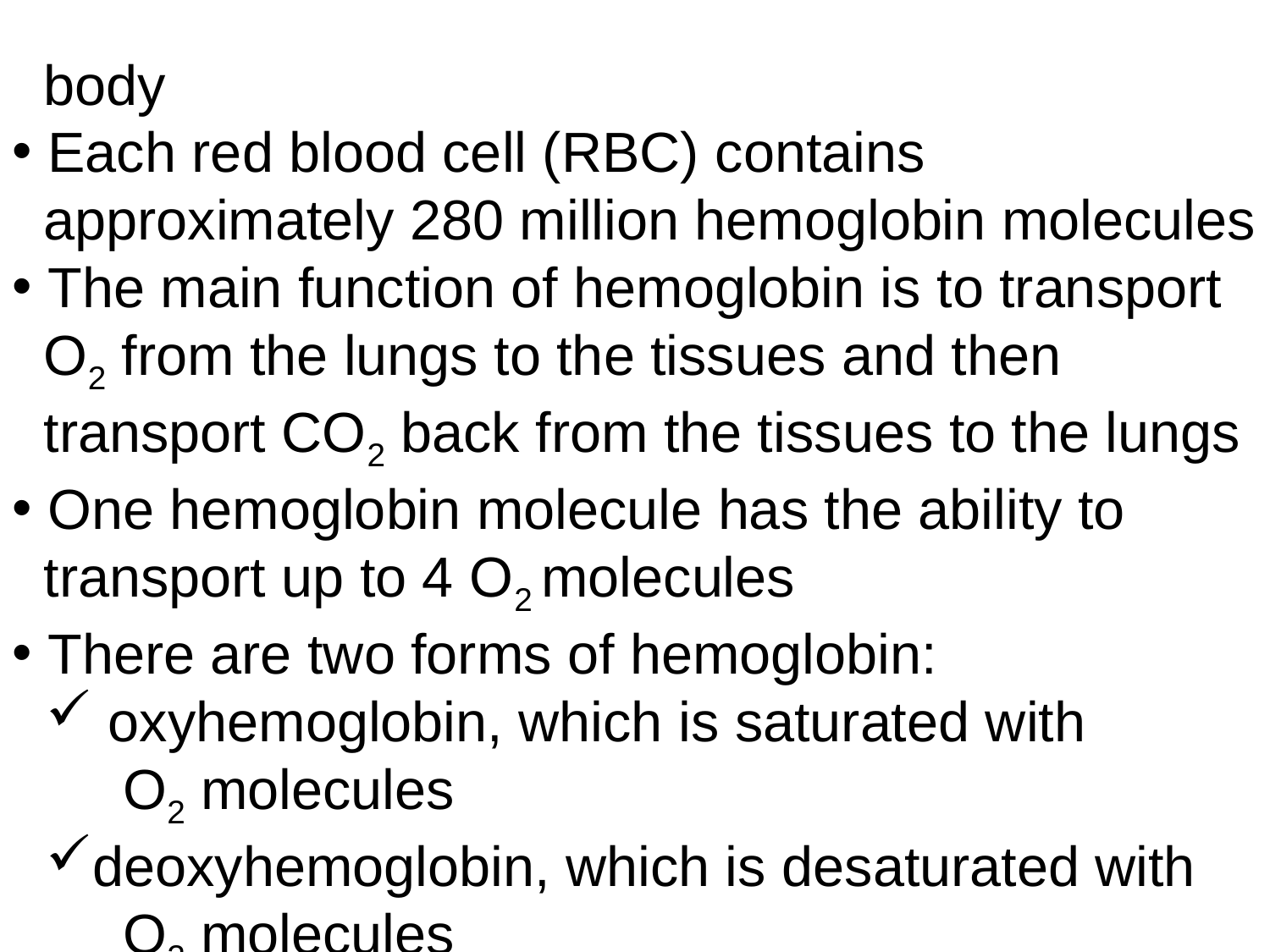

body
 Each red blood cell (RBC) contains
  approximately 280 million hemoglobin molecules
 The main function of hemoglobin is to transport
  O2 from the lungs to the tissues and then
  transport CO2 back from the tissues to the lungs
 One hemoglobin molecule has the ability to
  transport up to 4 O2 molecules
 There are two forms of hemoglobin:
 oxyhemoglobin, which is saturated with
   O2 molecules
deoxyhemoglobin, which is desaturated with
   O2 molecules